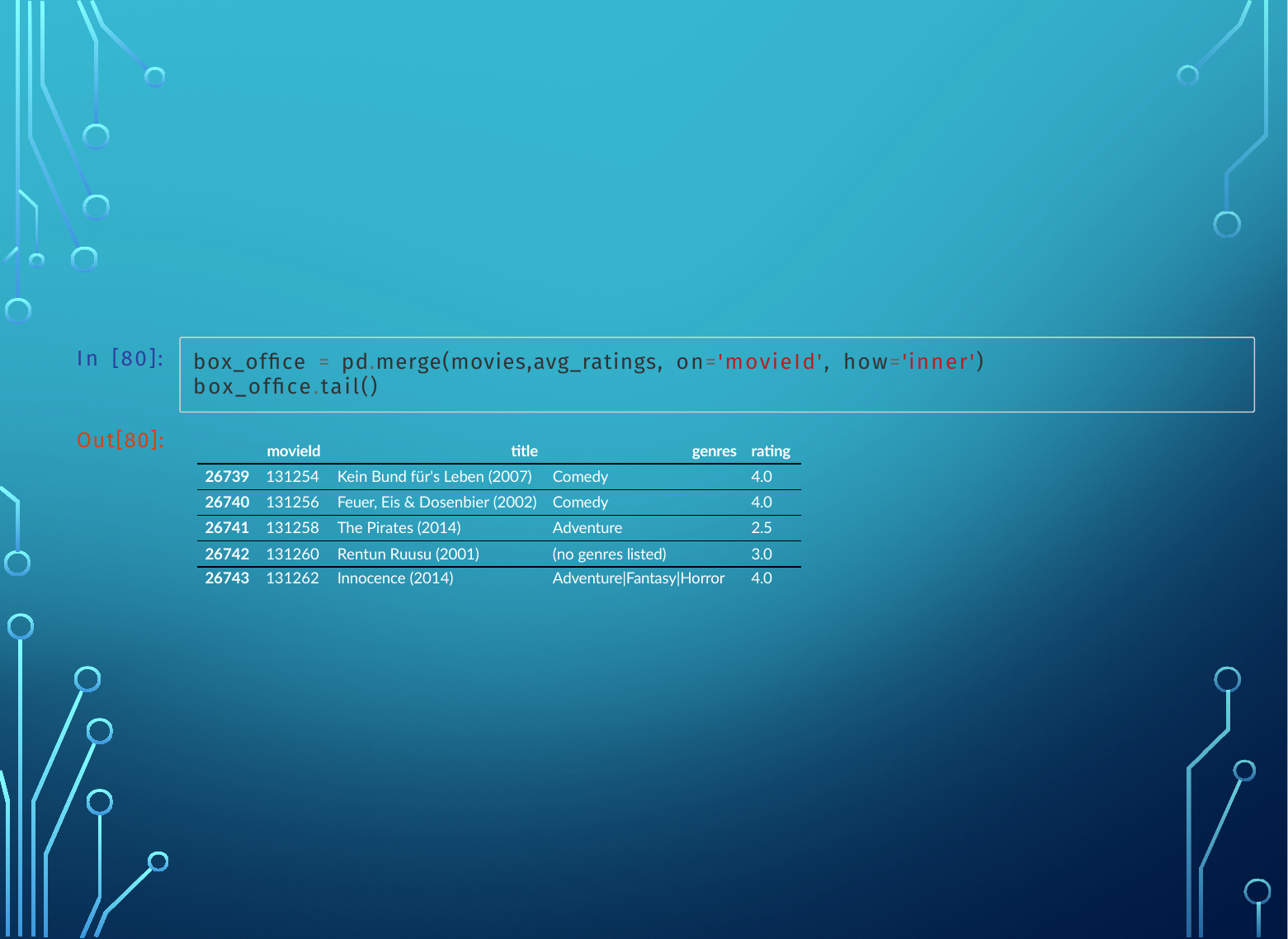

In [80]:
box_office = pd.merge(movies,avg_ratings, on='movieId', how='inner') box_office.tail()
Out[80]:
|  | movieId | title | genres | rating |
| --- | --- | --- | --- | --- |
| 26739 | 131254 | Kein Bund für's Leben (2007) | Comedy | 4.0 |
| 26740 | 131256 | Feuer, Eis & Dosenbier (2002) | Comedy | 4.0 |
| 26741 | 131258 | The Pirates (2014) | Adventure | 2.5 |
| 26742 | 131260 | Rentun Ruusu (2001) | (no genres listed) | 3.0 |
| 26743 | 131262 | Innocence (2014) | Adventure|Fantasy|Horror | 4.0 |